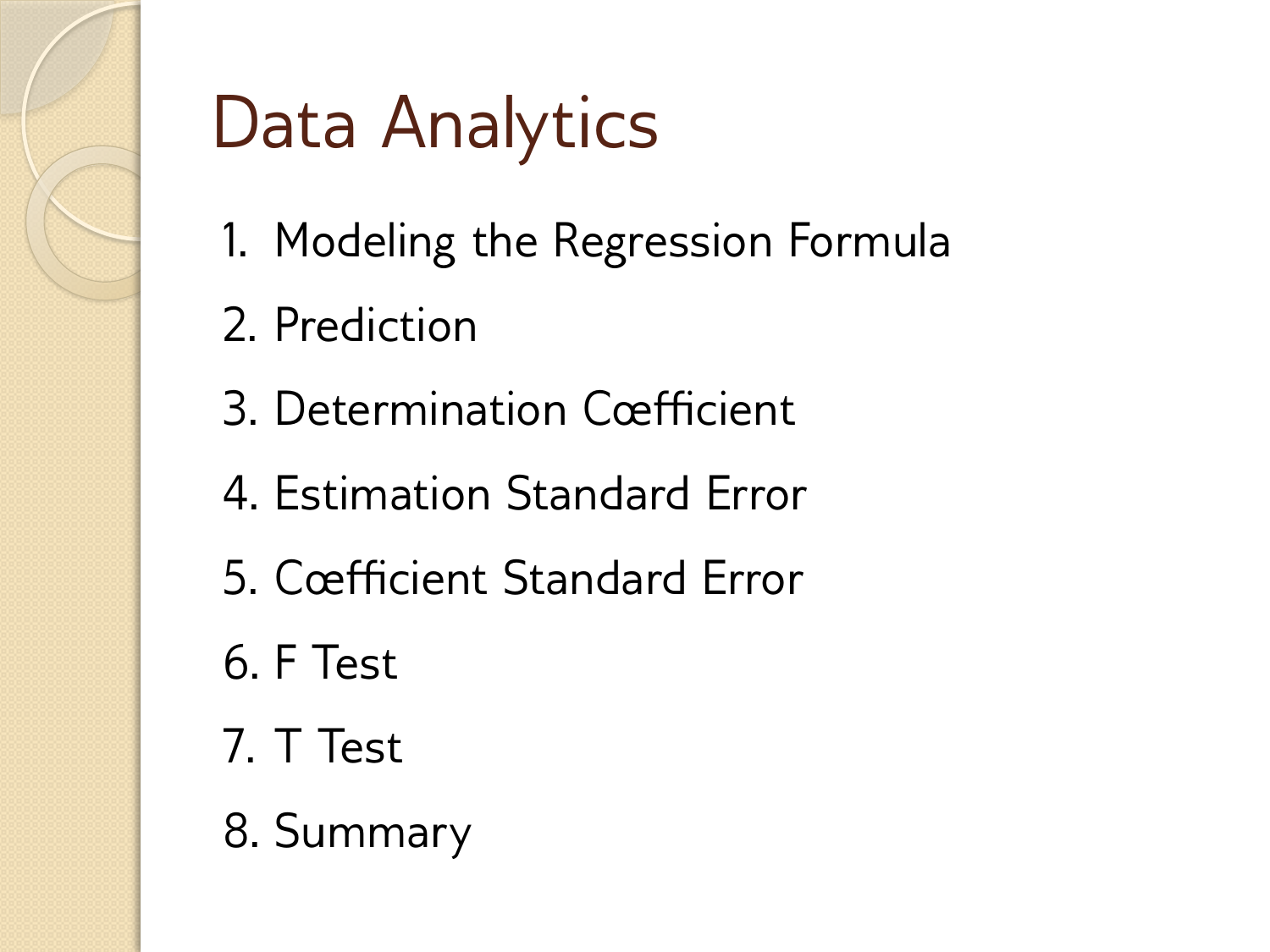

# Data Analytics
 Modeling the Regression Formula
 Prediction
 Determination Coefficient
 Estimation Standard Error
 Coefficient Standard Error
 F Test
 T Test
 Summary